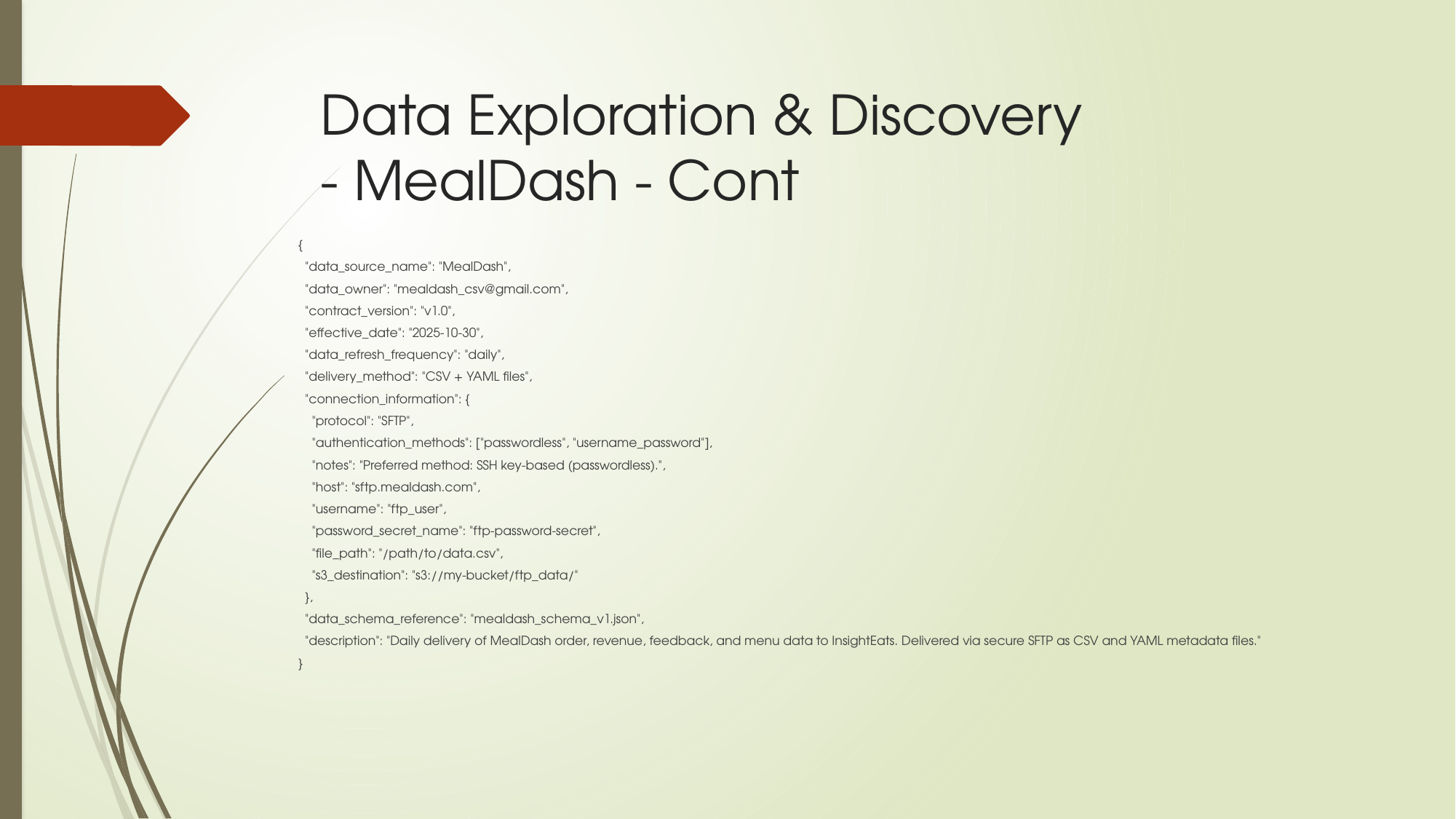

# Data Exploration & Discovery - MealDash - Cont
{
  "data_source_name": "MealDash",
  "data_owner": "mealdash_csv@gmail.com",
  "contract_version": "v1.0",
  "effective_date": "2025-10-30",
  "data_refresh_frequency": "daily",
  "delivery_method": "CSV + YAML files",
  "connection_information": {
    "protocol": "SFTP",
    "authentication_methods": ["passwordless", "username_password"],
    "notes": "Preferred method: SSH key-based (passwordless).",
    "host": "sftp.mealdash.com",
    "username": "ftp_user",
    "password_secret_name": "ftp-password-secret",
    "file_path": "/path/to/data.csv",
    "s3_destination": "s3://my-bucket/ftp_data/"
  },
  "data_schema_reference": "mealdash_schema_v1.json",
  "description": "Daily delivery of MealDash order, revenue, feedback, and menu data to InsightEats. Delivered via secure SFTP as CSV and YAML metadata files."
}